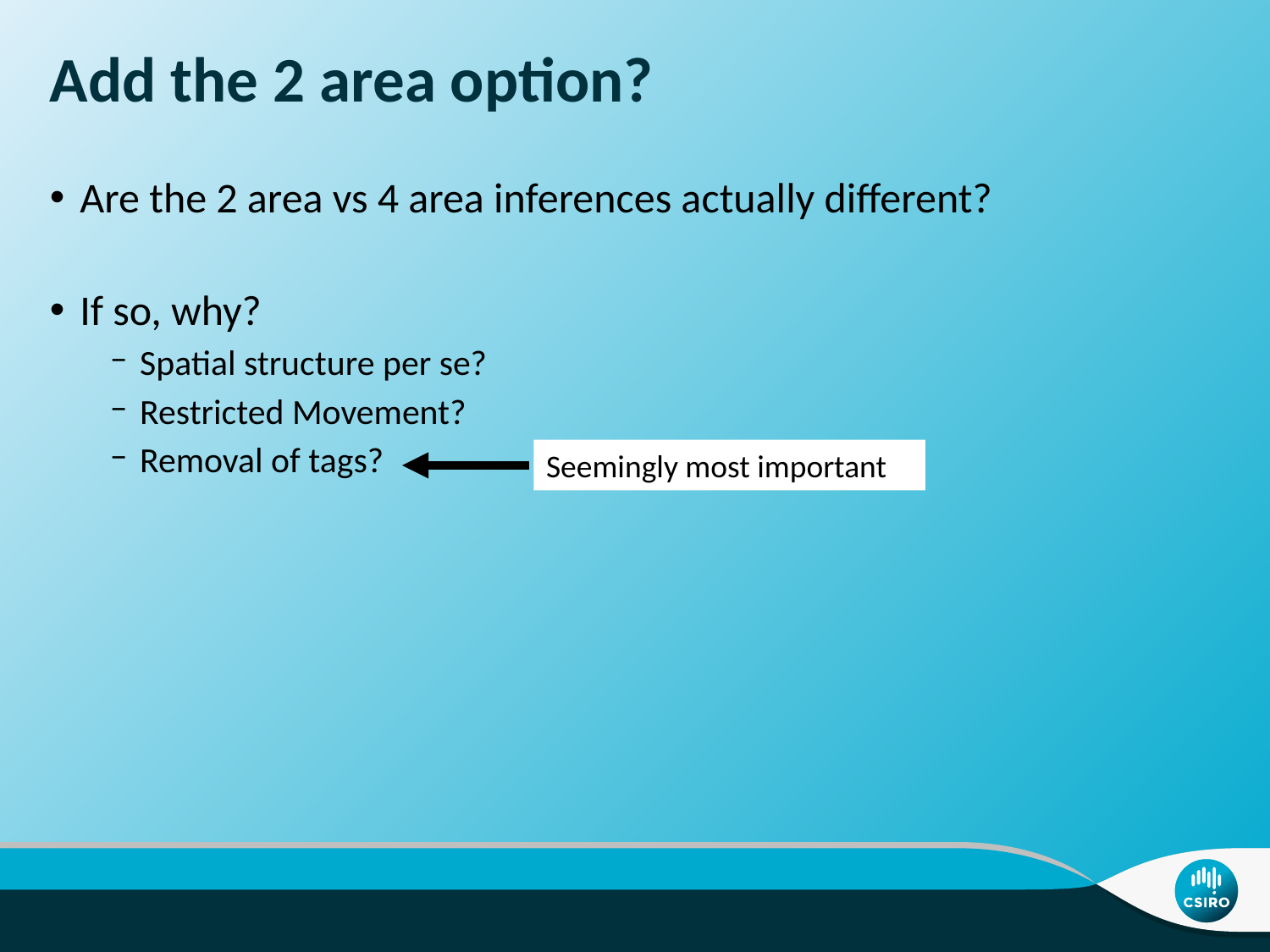

# Add the 2 area option?
Are the 2 area vs 4 area inferences actually different?

If so, why?
Spatial structure per se?
Restricted Movement?
Removal of tags?

Seemingly most important